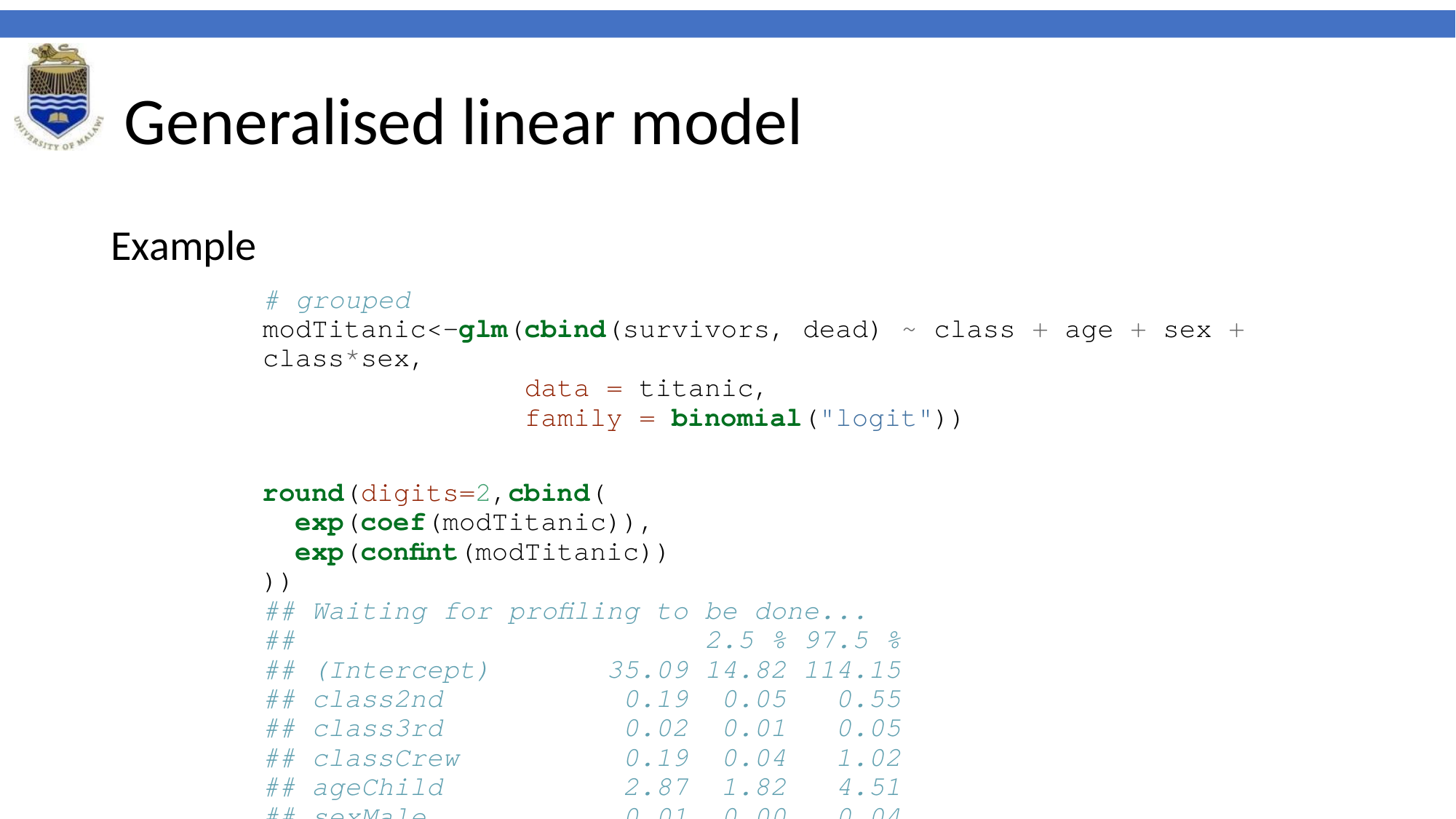

# Generalised linear model
Example
# grouped modTitanic<-glm(cbind(survivors, dead) ~ class + age + sex + class*sex, data = titanic, family = binomial("logit")) round(digits=2,cbind( exp(coef(modTitanic)), exp(confint(modTitanic)) )) ## Waiting for profiling to be done... ##                         2.5 % 97.5 % ## (Intercept)       35.09 14.82 114.15 ## class2nd           0.19  0.05   0.55 ## class3rd           0.02  0.01   0.05 ## classCrew          0.19  0.04   1.02 ## ageChild           2.87  1.82   4.51 ## sexMale            0.01  0.00   0.04 ## class2nd:sexMale   1.57  0.47   6.24 ## class3rd:sexMale  17.51  6.44  61.76 ## classCrew:sexMale  2.96  0.53  14.95